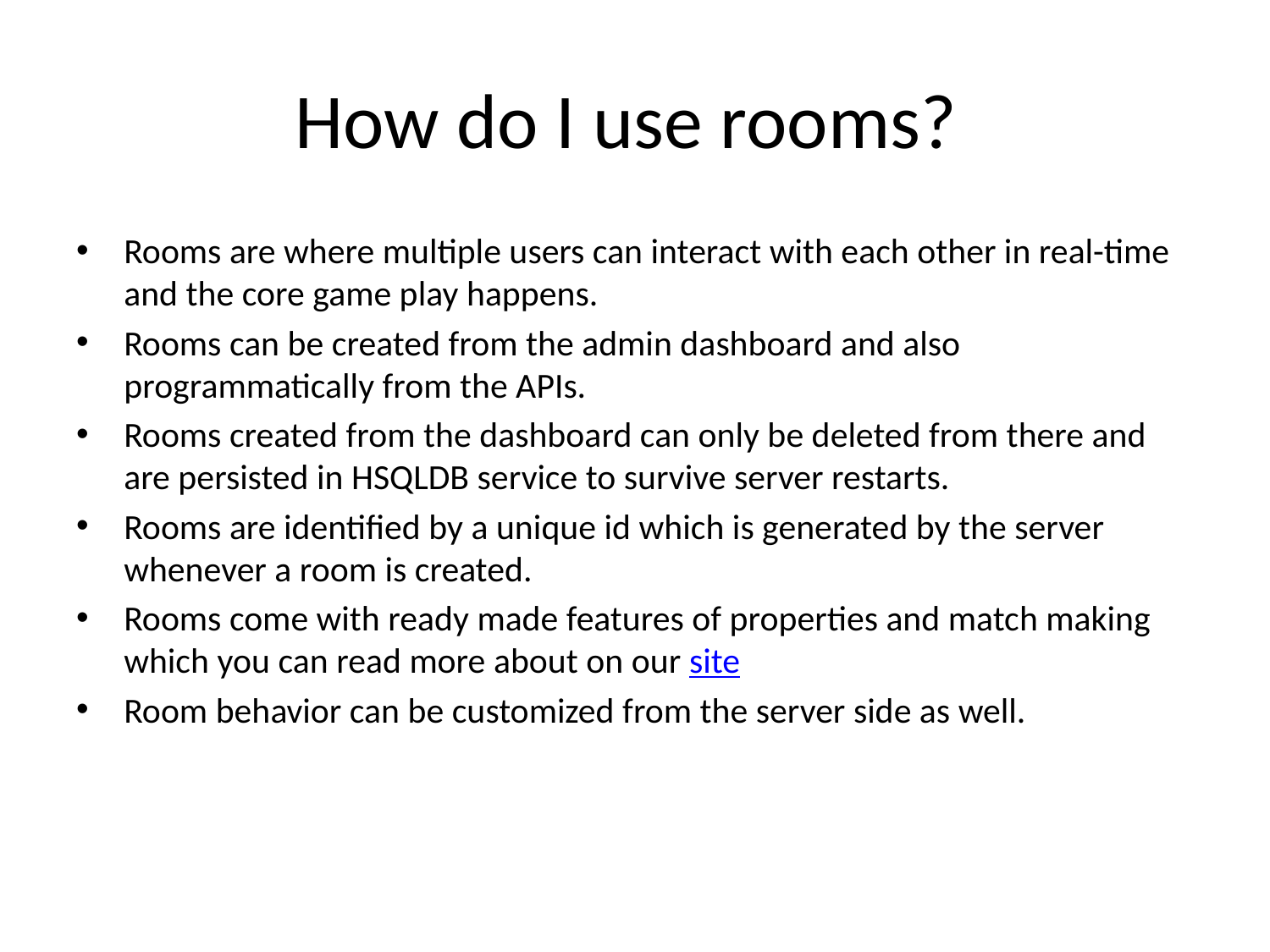

# How do I use rooms?
Rooms are where multiple users can interact with each other in real-time and the core game play happens.
Rooms can be created from the admin dashboard and also programmatically from the APIs.
Rooms created from the dashboard can only be deleted from there and are persisted in HSQLDB service to survive server restarts.
Rooms are identified by a unique id which is generated by the server whenever a room is created.
Rooms come with ready made features of properties and match making which you can read more about on our site
Room behavior can be customized from the server side as well.